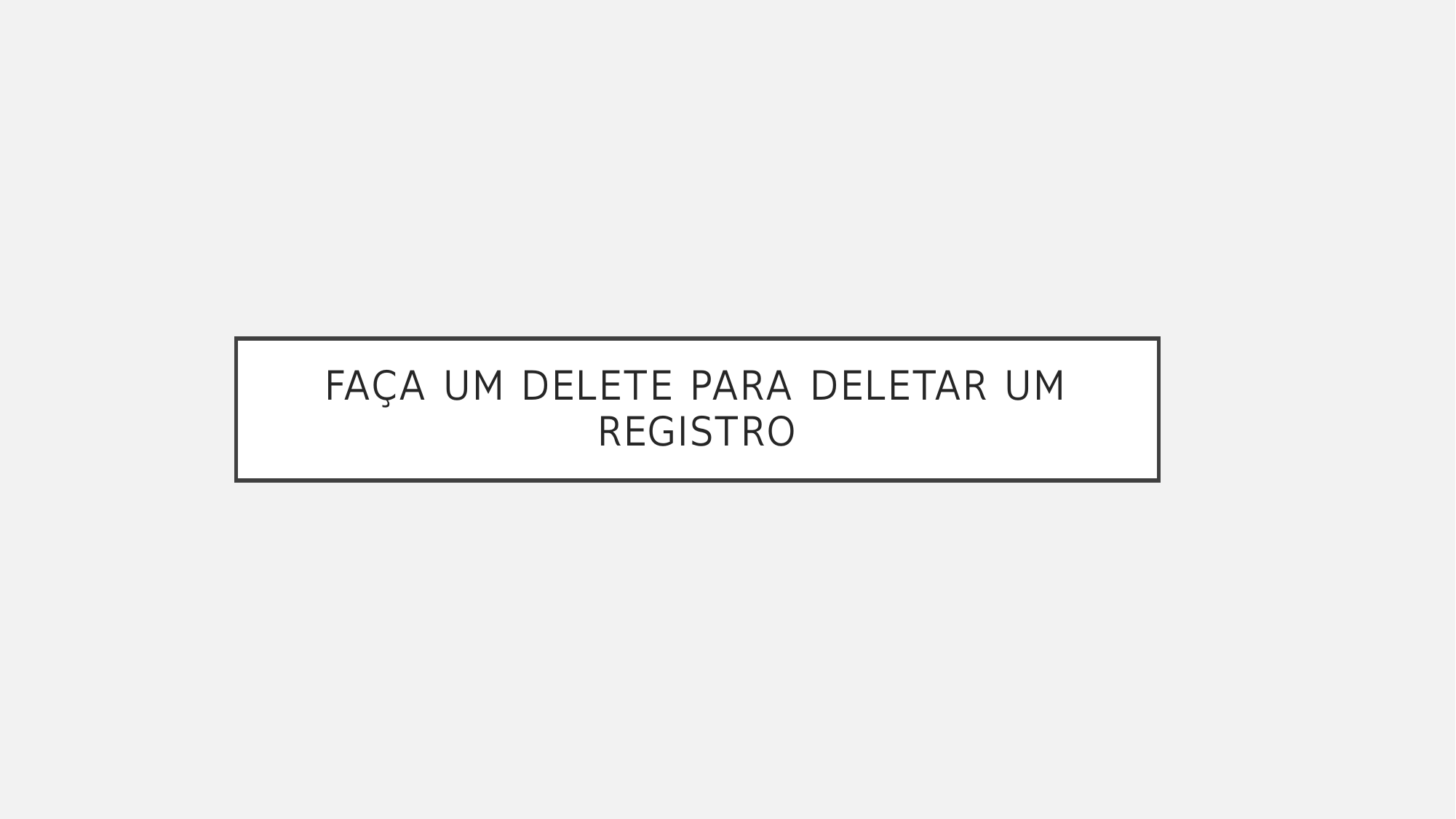

# Faça um delete para deletar um registro